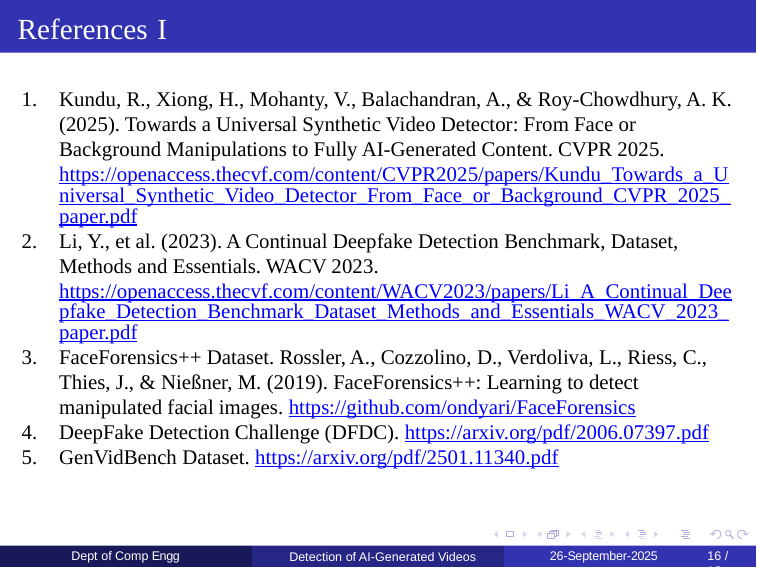

# References I
Kundu, R., Xiong, H., Mohanty, V., Balachandran, A., & Roy-Chowdhury, A. K. (2025). Towards a Universal Synthetic Video Detector: From Face or Background Manipulations to Fully AI-Generated Content. CVPR 2025. https://openaccess.thecvf.com/content/CVPR2025/papers/Kundu_Towards_a_Universal_Synthetic_Video_Detector_From_Face_or_Background_CVPR_2025_paper.pdf
Li, Y., et al. (2023). A Continual Deepfake Detection Benchmark, Dataset, Methods and Essentials. WACV 2023. https://openaccess.thecvf.com/content/WACV2023/papers/Li_A_Continual_Deepfake_Detection_Benchmark_Dataset_Methods_and_Essentials_WACV_2023_paper.pdf
FaceForensics++ Dataset. Rossler, A., Cozzolino, D., Verdoliva, L., Riess, C., Thies, J., & Nießner, M. (2019). FaceForensics++: Learning to detect manipulated facial images. https://github.com/ondyari/FaceForensics
DeepFake Detection Challenge (DFDC). https://arxiv.org/pdf/2006.07397.pdf
GenVidBench Dataset. https://arxiv.org/pdf/2501.11340.pdf

Dept of Comp Engg
26-September-2025
16 / 18
Detection of AI-Generated Videos